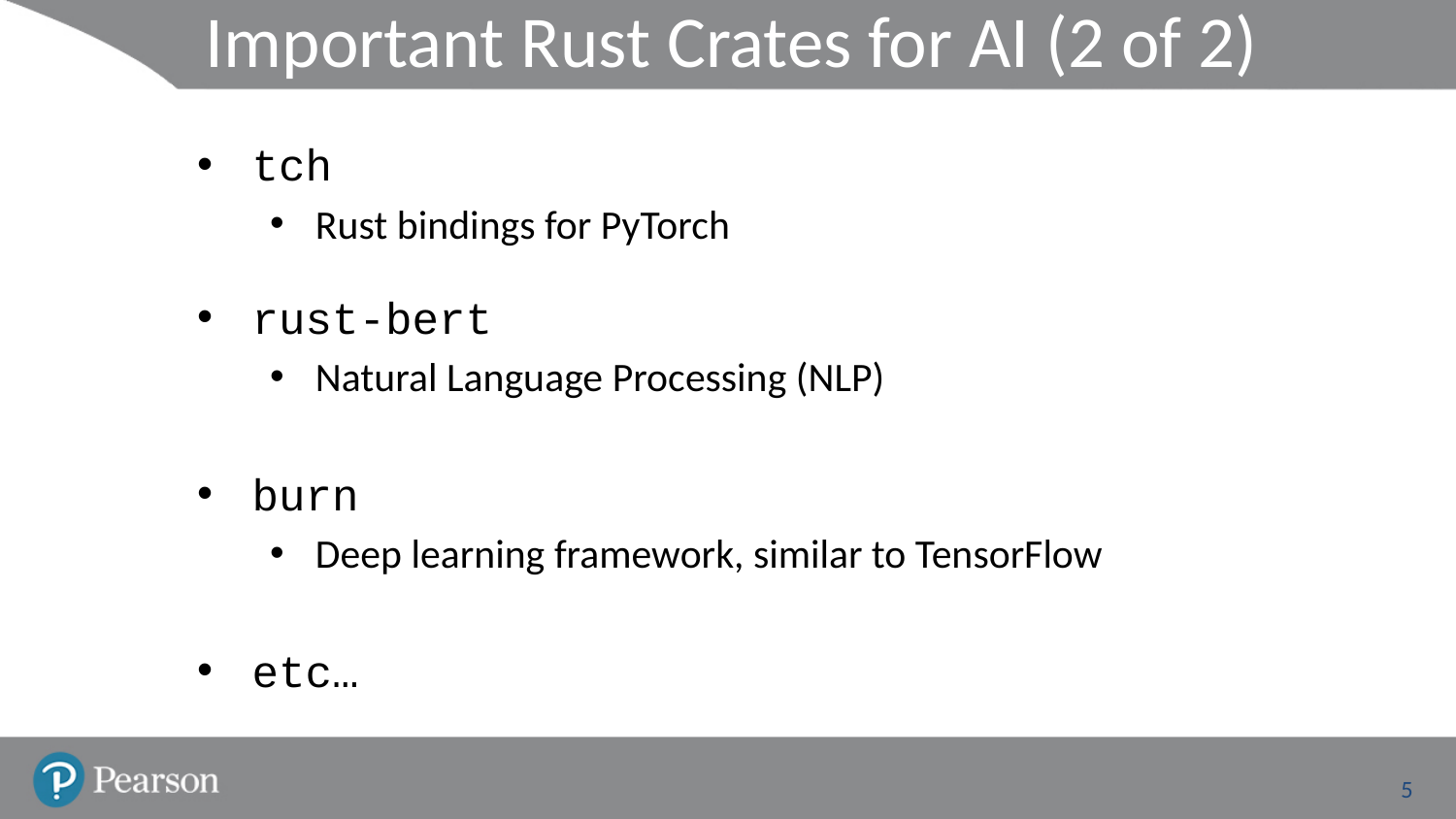

# Important Rust Crates for AI (2 of 2)
tch
Rust bindings for PyTorch

rust-bert
Natural Language Processing (NLP)

burn
Deep learning framework, similar to TensorFlow

etc…
5